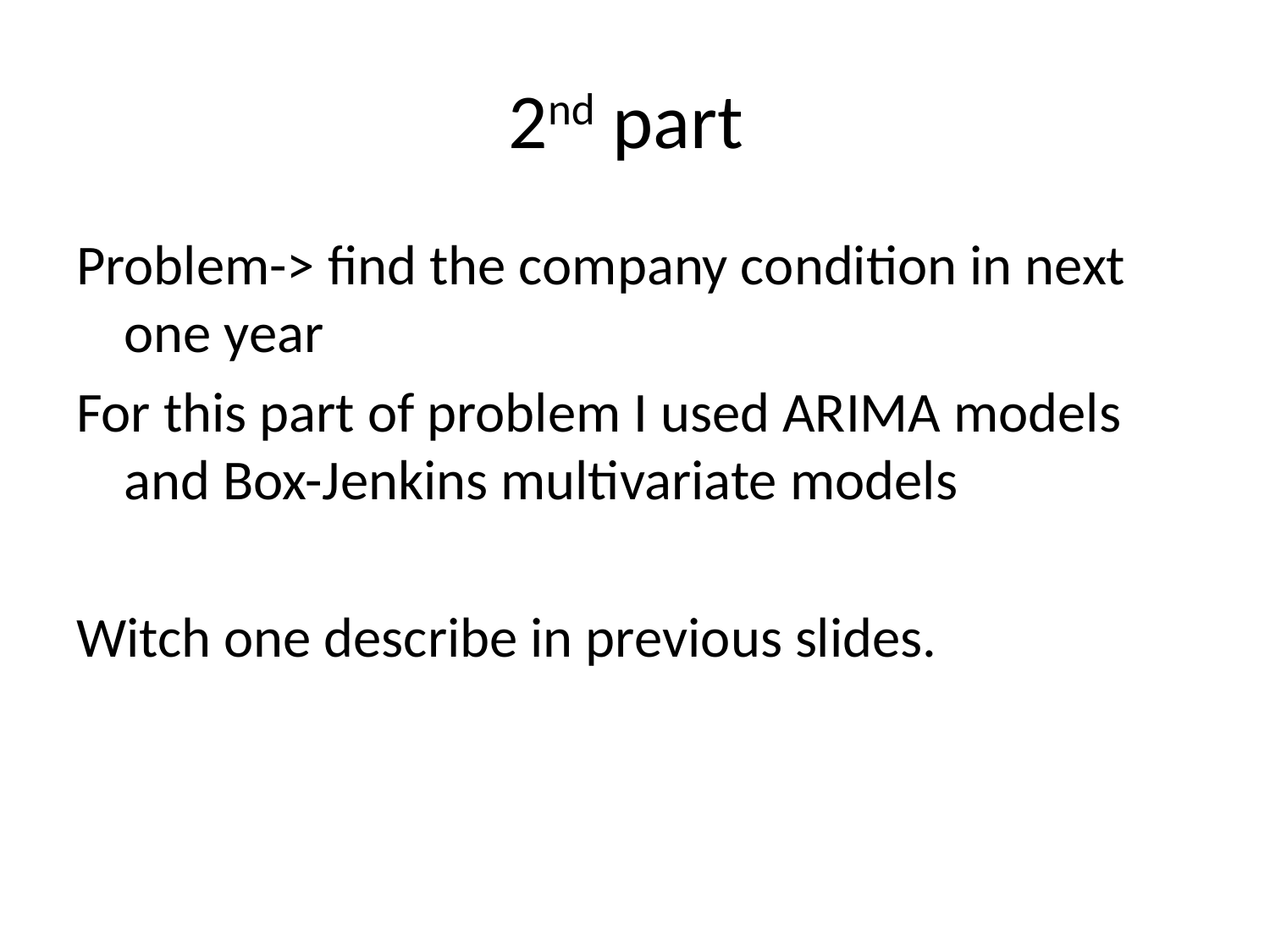

# 2nd part
Problem-> find the company condition in next one year
For this part of problem I used ARIMA models and Box-Jenkins multivariate models

Witch one describe in previous slides.